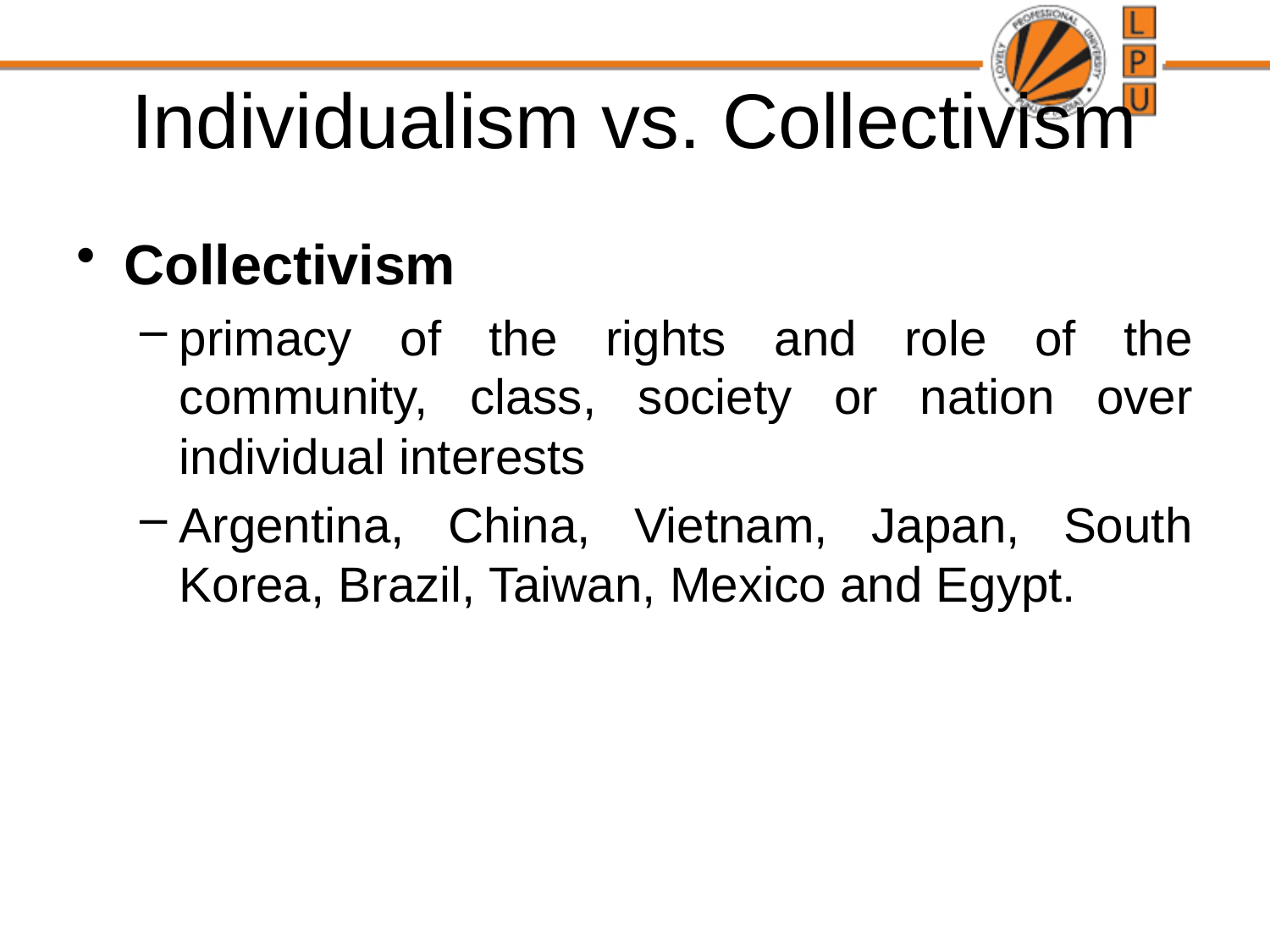

# Individualism vs. Collectivism
Collectivism
primacy of the rights and role of the community, class, society or nation over individual interests
Argentina, China, Vietnam, Japan, South Korea, Brazil, Taiwan, Mexico and Egypt.